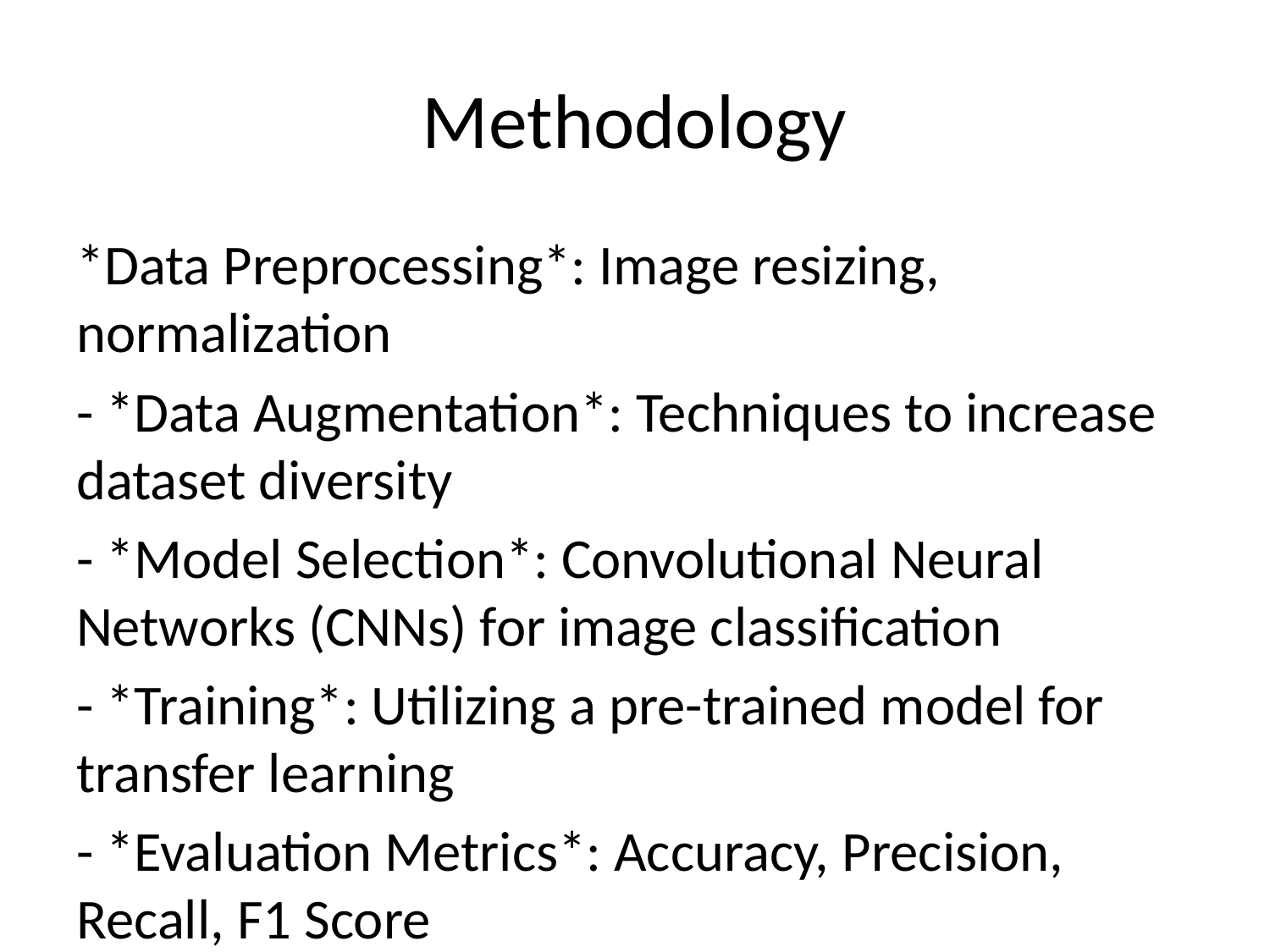

# Methodology
*Data Preprocessing*: Image resizing, normalization
- *Data Augmentation*: Techniques to increase dataset diversity
- *Model Selection*: Convolutional Neural Networks (CNNs) for image classification
- *Training*: Utilizing a pre-trained model for transfer learning
- *Evaluation Metrics*: Accuracy, Precision, Recall, F1 Score